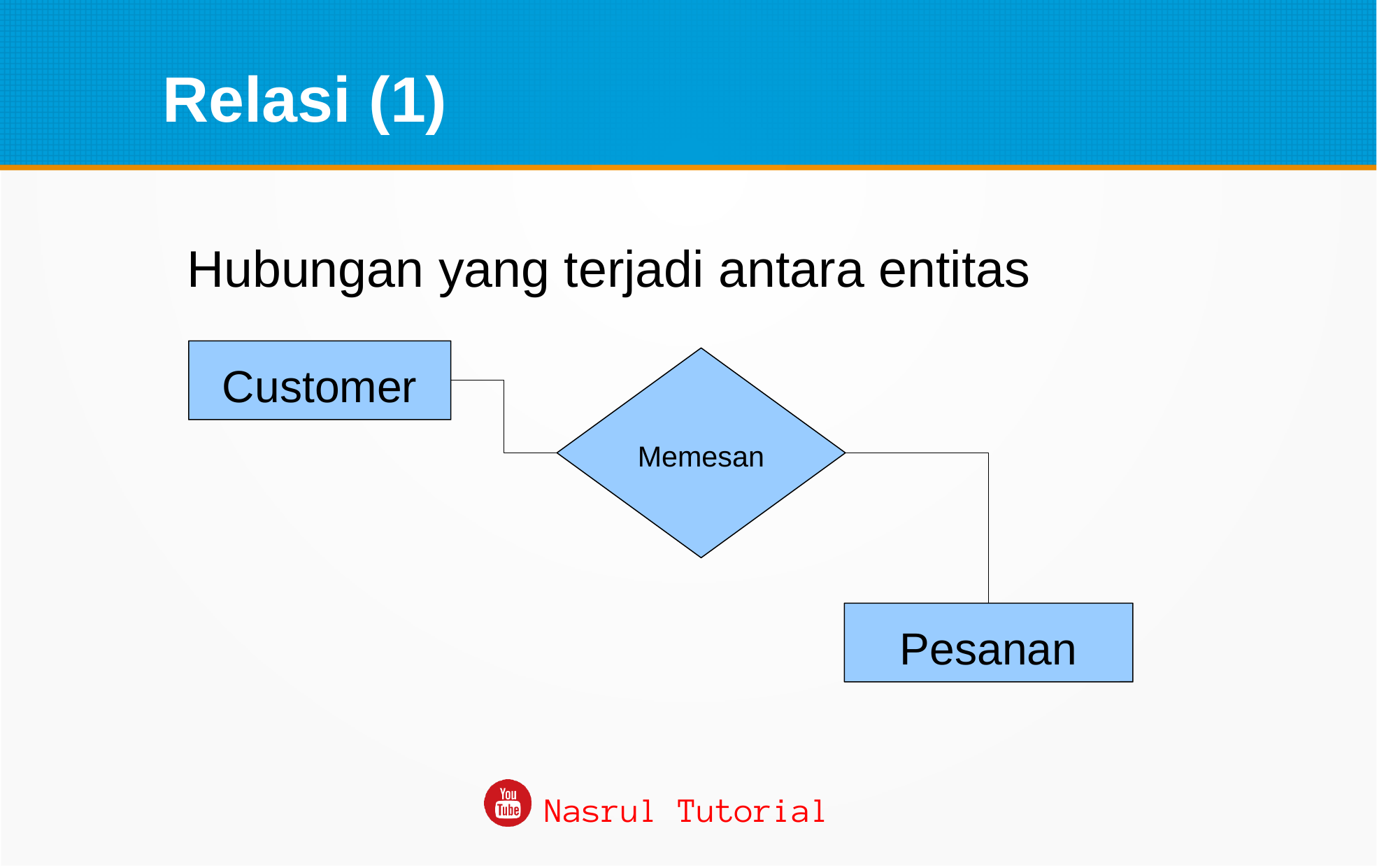

Relasi (1)
 Hubungan yang terjadi antara entitas
Customer
Memesan
Pesanan